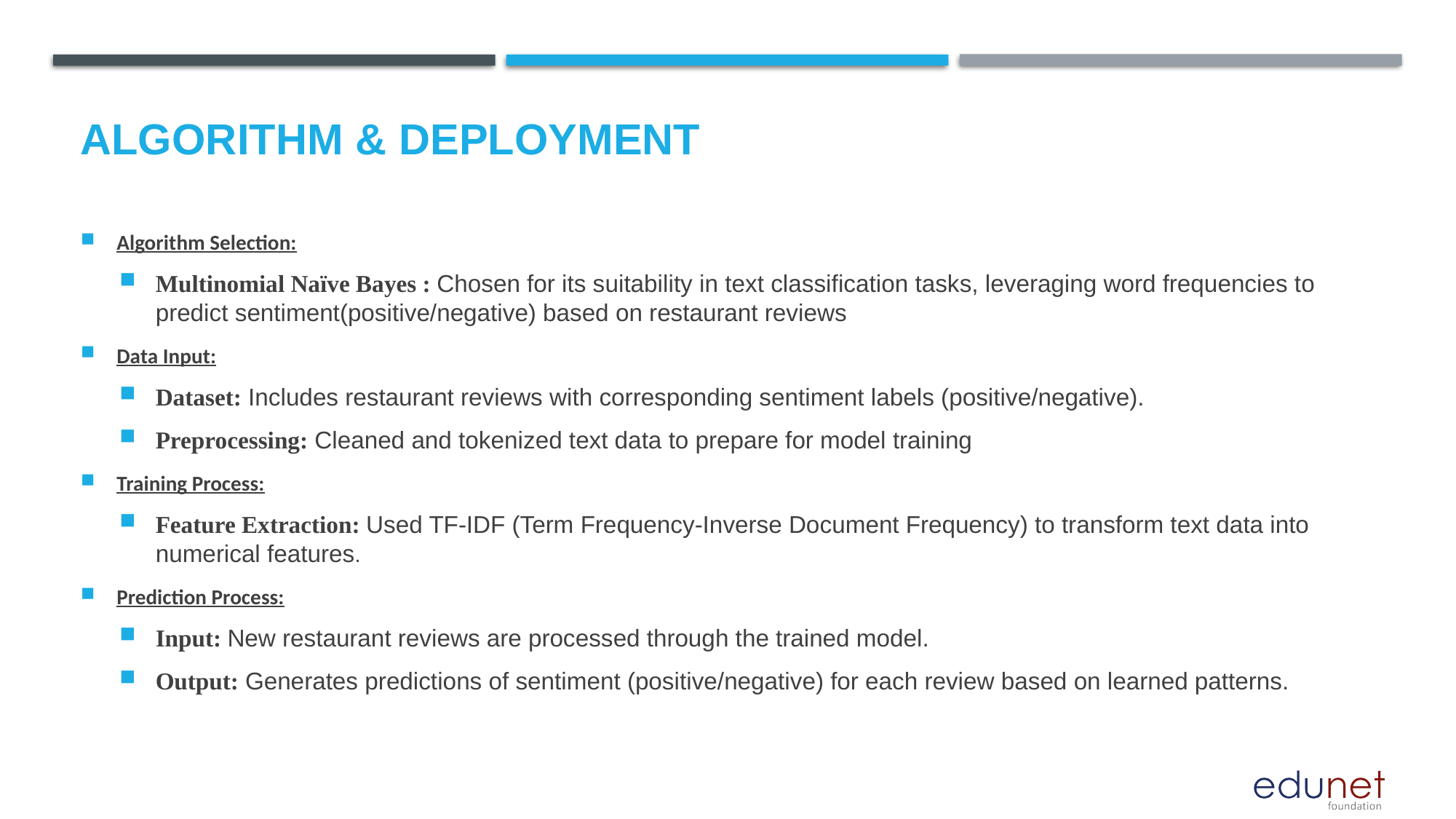

# Algorithm & Deployment

Algorithm Selection:
Multinomial Naïve Bayes : Chosen for its suitability in text classification tasks, leveraging word frequencies to predict sentiment(positive/negative) based on restaurant reviews
Data Input:
Dataset: Includes restaurant reviews with corresponding sentiment labels (positive/negative).
Preprocessing: Cleaned and tokenized text data to prepare for model training
Training Process:
Feature Extraction: Used TF-IDF (Term Frequency-Inverse Document Frequency) to transform text data into numerical features.
Prediction Process:
Input: New restaurant reviews are processed through the trained model.
Output: Generates predictions of sentiment (positive/negative) for each review based on learned patterns.